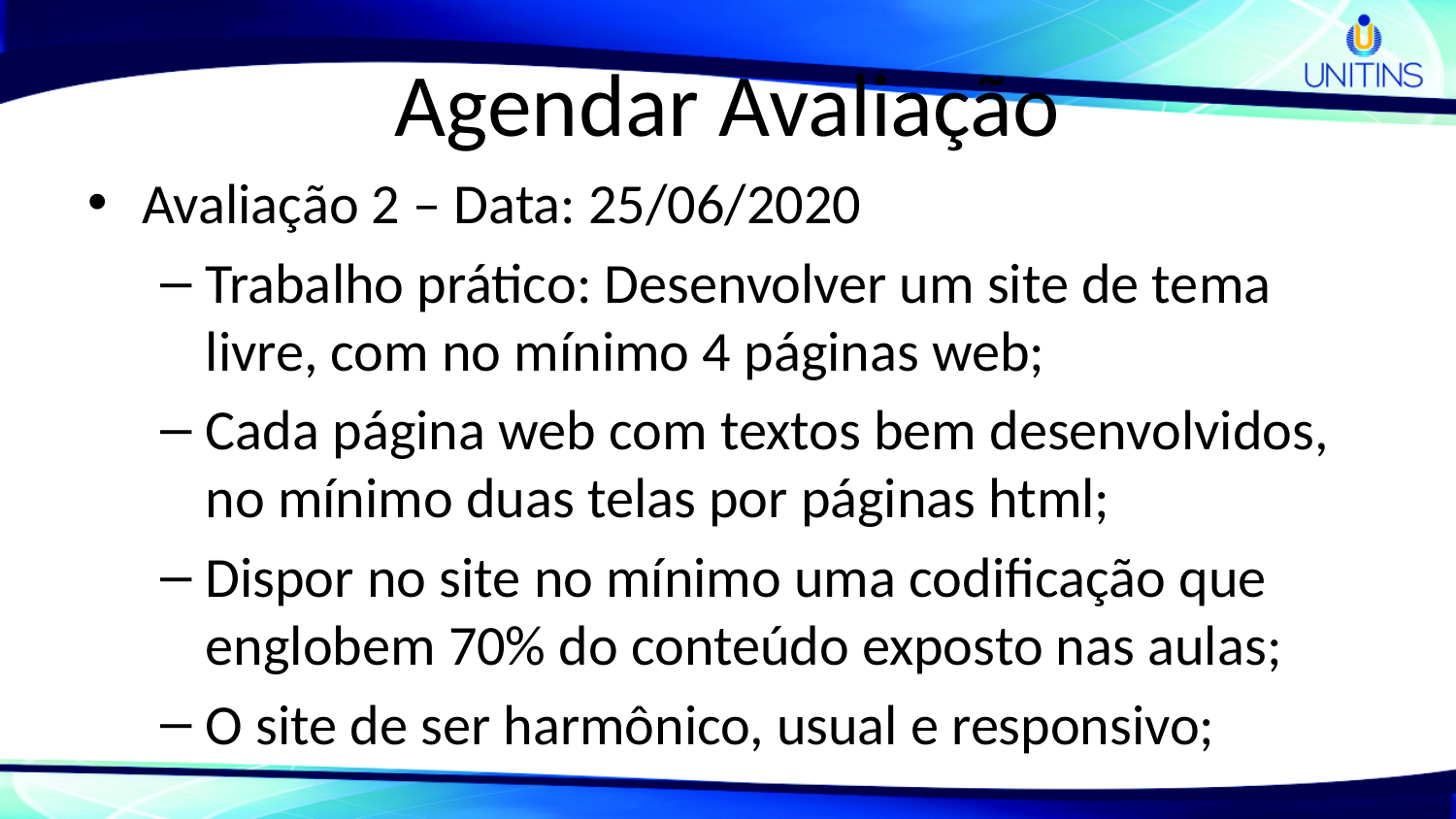

# Agendar Avaliação
Avaliação 2 – Data: 25/06/2020
Trabalho prático: Desenvolver um site de tema livre, com no mínimo 4 páginas web;
Cada página web com textos bem desenvolvidos, no mínimo duas telas por páginas html;
Dispor no site no mínimo uma codificação que englobem 70% do conteúdo exposto nas aulas;
O site de ser harmônico, usual e responsivo;